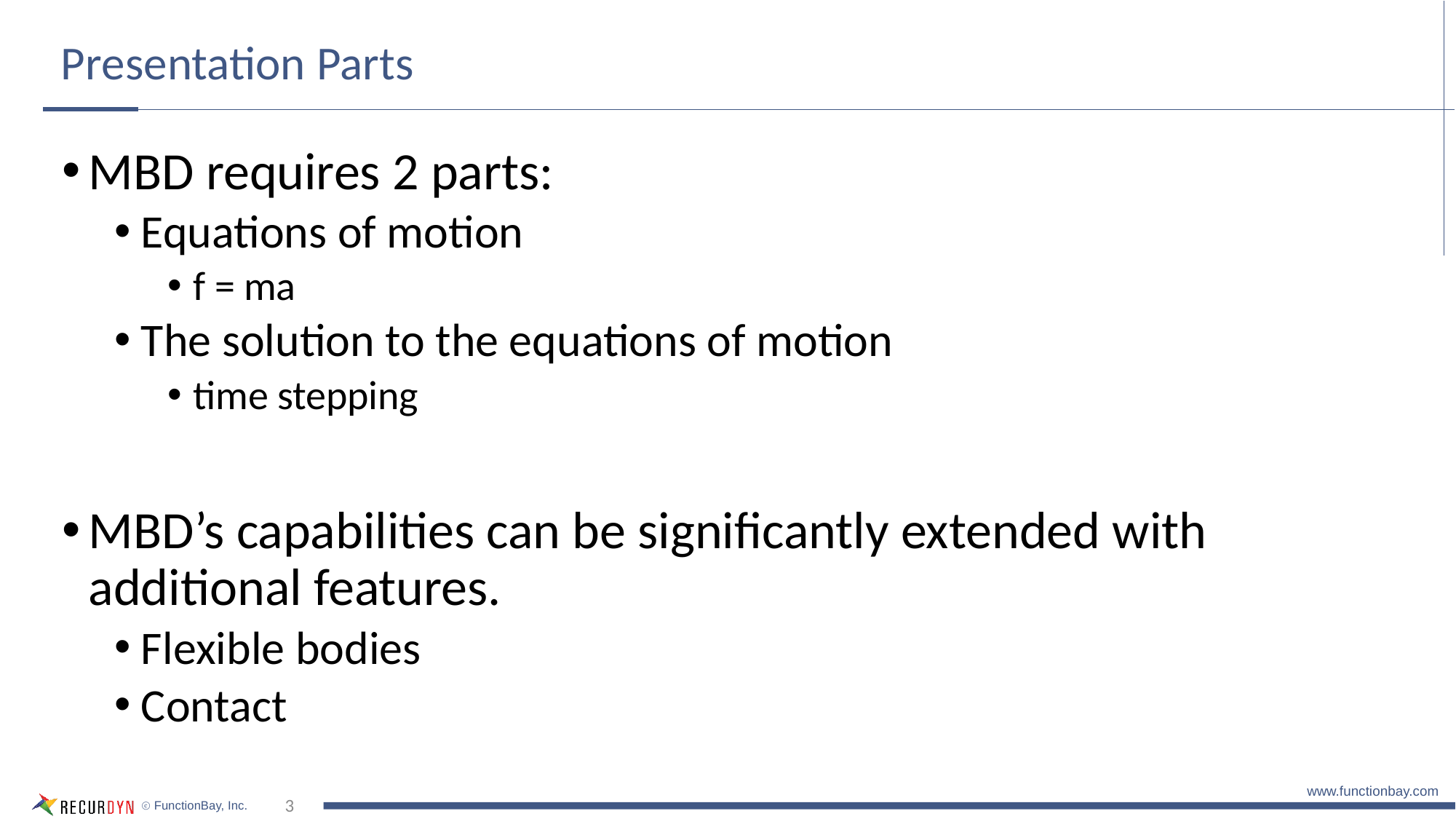

# Presentation Parts
MBD requires 2 parts:
Equations of motion
f = ma
The solution to the equations of motion
time stepping

MBD’s capabilities can be significantly extended with additional features.
Flexible bodies
Contact